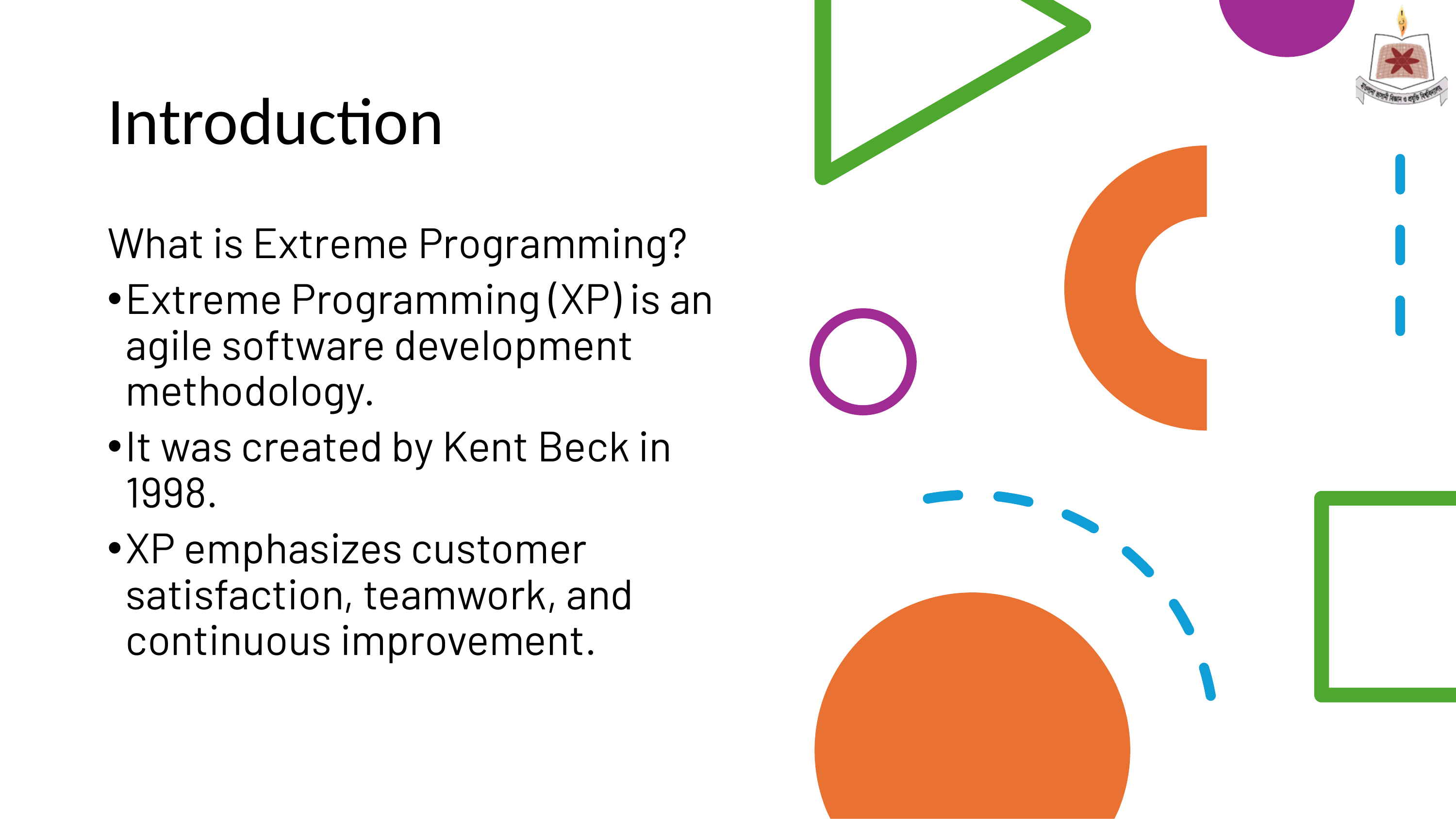

# Introduction

What is Extreme Programming?
Extreme Programming (XP) is an agile software development methodology.
It was created by Kent Beck in 1998.
XP emphasizes customer satisfaction, teamwork, and continuous improvement.